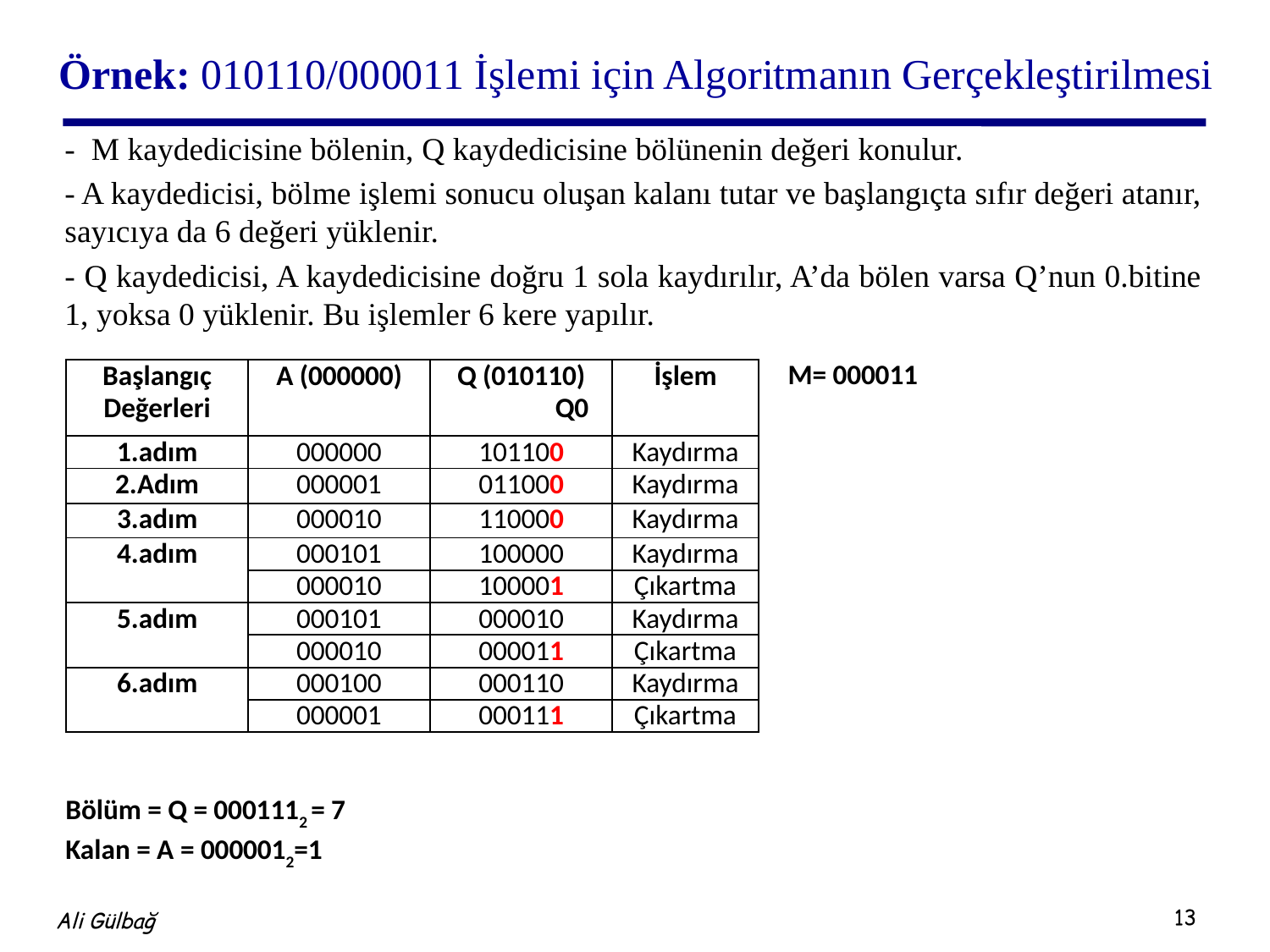

# Örnek: 010110/000011 İşlemi için Algoritmanın Gerçekleştirilmesi
-  M kaydedicisine bölenin, Q kaydedicisine bölünenin değeri konulur.
- A kaydedicisi, bölme işlemi sonucu oluşan kalanı tutar ve başlangıçta sıfır değeri atanır, sayıcıya da 6 değeri yüklenir.
- Q kaydedicisi, A kaydedicisine doğru 1 sola kaydırılır, A’da bölen varsa Q’nun 0.bitine 1, yoksa 0 yüklenir. Bu işlemler 6 kere yapılır.

M= 000011
| Başlangıç Değerleri | A (000000) | Q (010110) Q0 | İşlem |
| --- | --- | --- | --- |
| 1.adım | 000000 | 101100 | Kaydırma |
| 2.Adım | 000001 | 011000 | Kaydırma |
| 3.adım | 000010 | 110000 | Kaydırma |
| 4.adım | 000101 | 100000 | Kaydırma |
|  | 000010 | 100001 | Çıkartma |
| 5.adım | 000101 | 000010 | Kaydırma |
|  | 000010 | 000011 | Çıkartma |
| 6.adım | 000100 | 000110 | Kaydırma |
|  | 000001 | 000111 | Çıkartma |
Bölüm = Q = 0001112 = 7
Kalan = A = 0000012=1